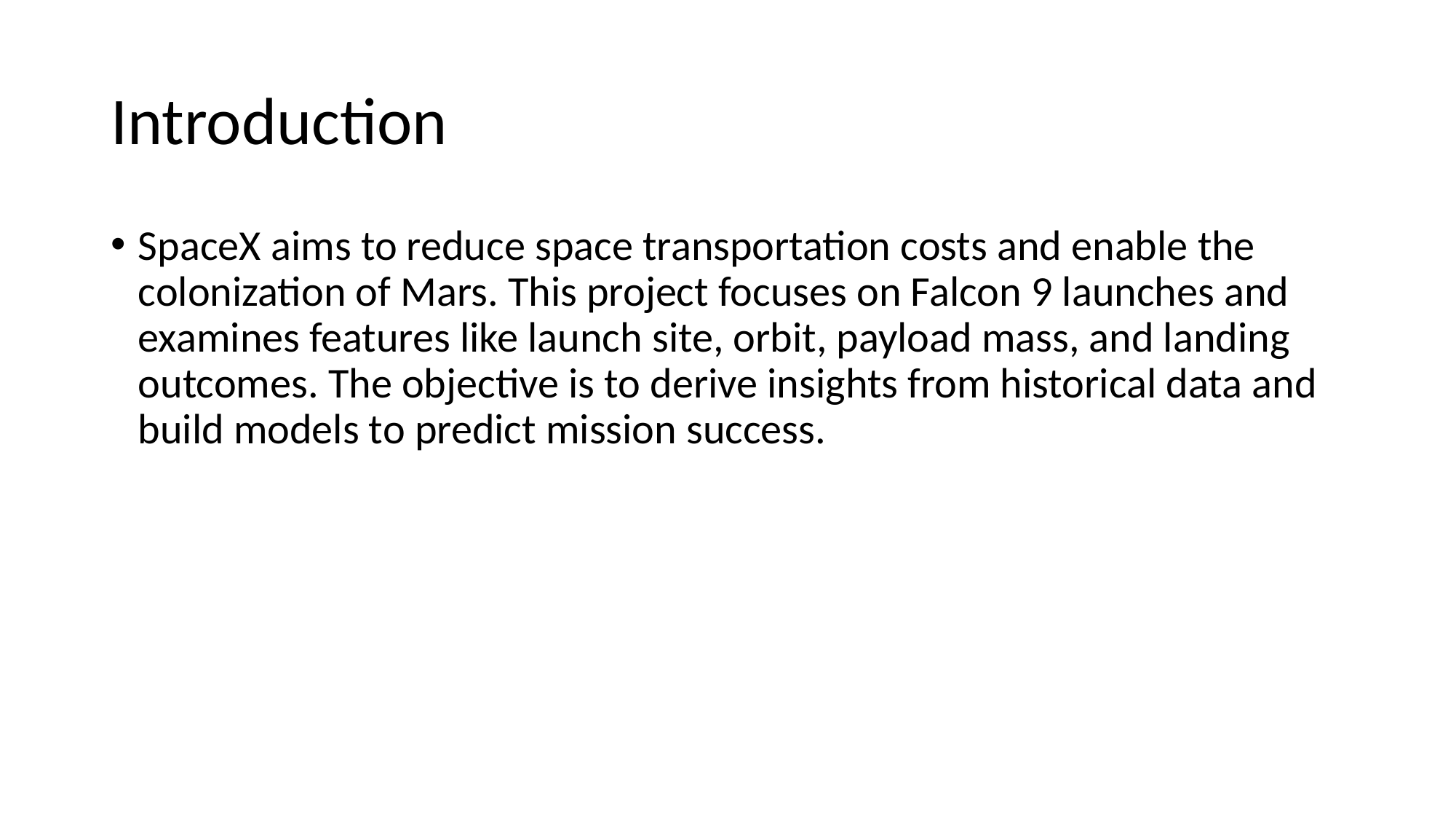

# Introduction
SpaceX aims to reduce space transportation costs and enable the colonization of Mars. This project focuses on Falcon 9 launches and examines features like launch site, orbit, payload mass, and landing outcomes. The objective is to derive insights from historical data and build models to predict mission success.